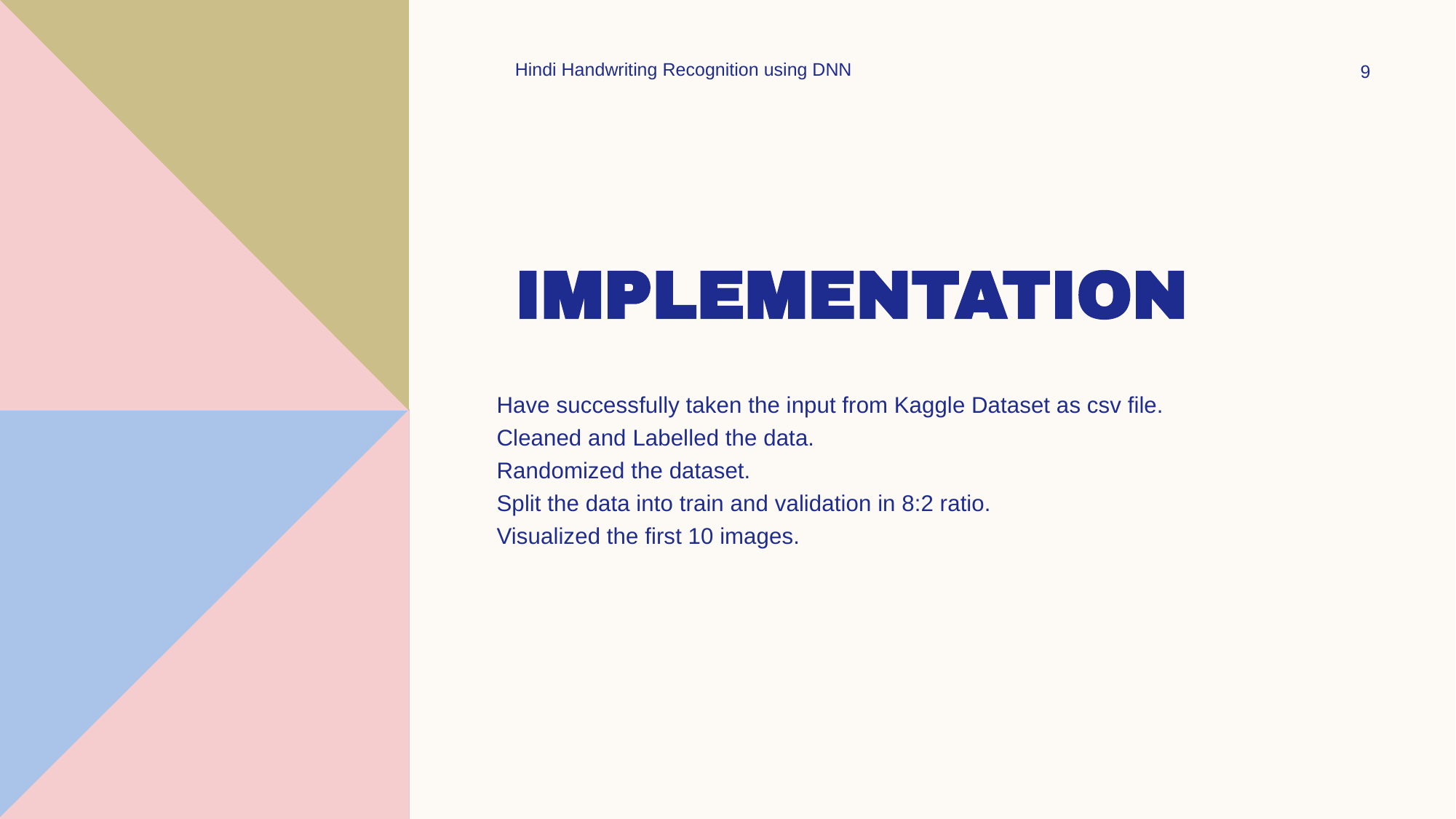

Hindi Handwriting Recognition using DNN
9
# implementation
Have successfully taken the input from Kaggle Dataset as csv file.
Cleaned and Labelled the data.
Randomized the dataset.
Split the data into train and validation in 8:2 ratio.
Visualized the first 10 images.